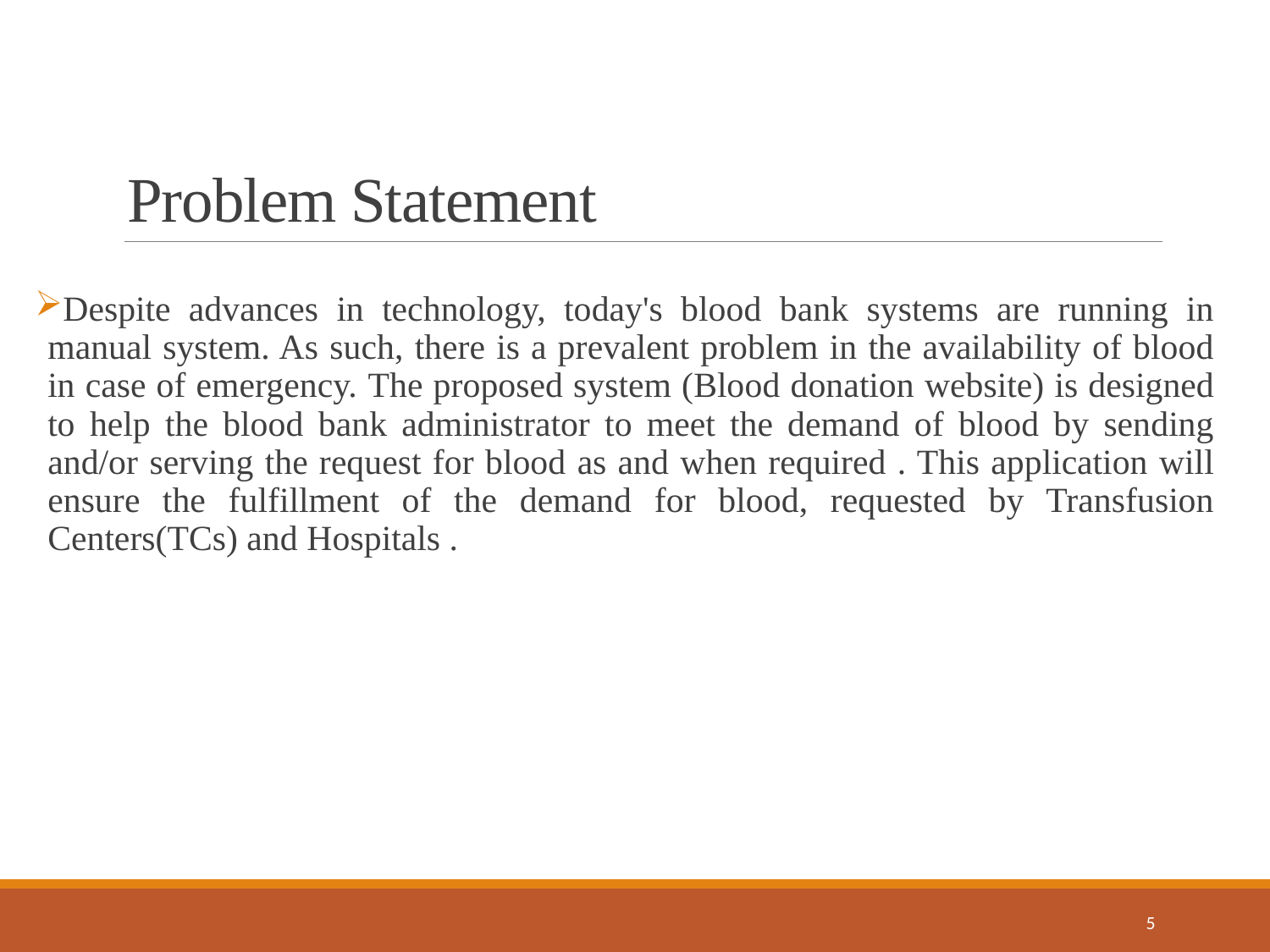

# Problem Statement

Despite advances in technology, today's blood bank systems are running in manual system. As such, there is a prevalent problem in the availability of blood in case of emergency. The proposed system (Blood donation website) is designed to help the blood bank administrator to meet the demand of blood by sending and/or serving the request for blood as and when required . This application will ensure the fulfillment of the demand for blood, requested by Transfusion Centers(TCs) and Hospitals .
5